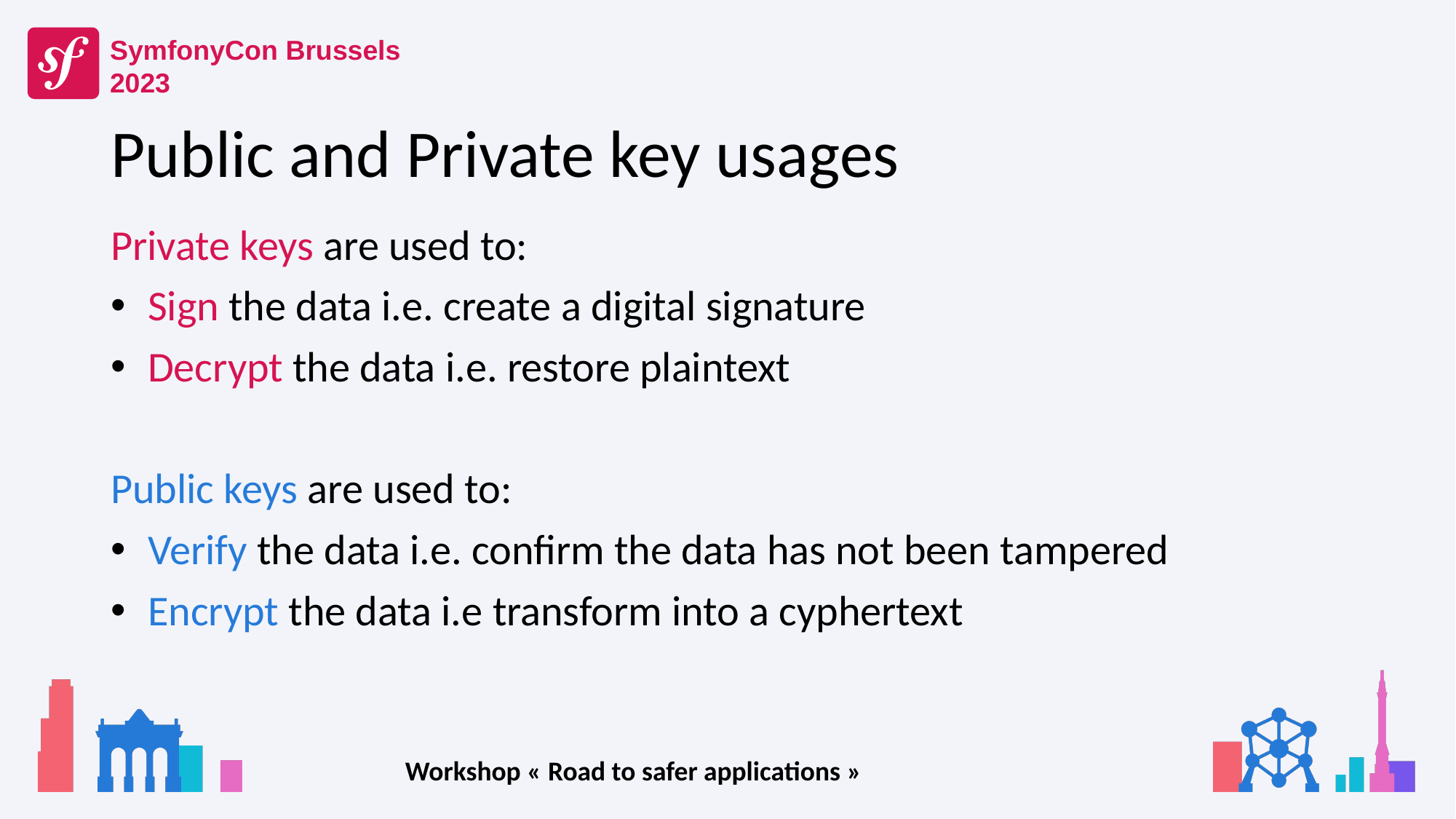

# Public and Private key usages
Private keys are used to:
 Sign the data i.e. create a digital signature
 Decrypt the data i.e. restore plaintext

Public keys are used to:
 Verify the data i.e. confirm the data has not been tampered
 Encrypt the data i.e transform into a cyphertext